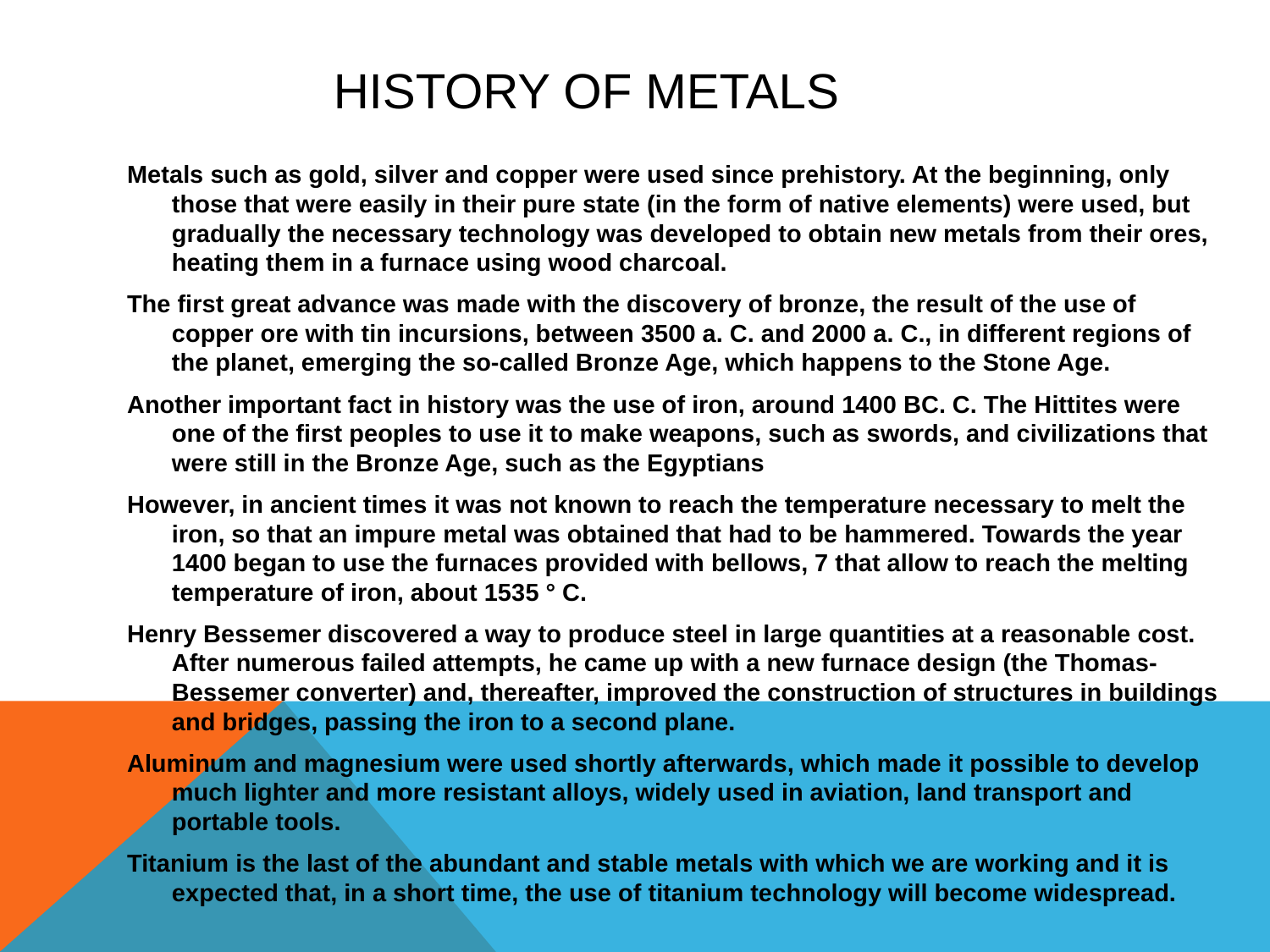

# history of metals
Metals such as gold, silver and copper were used since prehistory. At the beginning, only those that were easily in their pure state (in the form of native elements) were used, but gradually the necessary technology was developed to obtain new metals from their ores, heating them in a furnace using wood charcoal.
The first great advance was made with the discovery of bronze, the result of the use of copper ore with tin incursions, between 3500 a. C. and 2000 a. C., in different regions of the planet, emerging the so-called Bronze Age, which happens to the Stone Age.
Another important fact in history was the use of iron, around 1400 BC. C. The Hittites were one of the first peoples to use it to make weapons, such as swords, and civilizations that were still in the Bronze Age, such as the Egyptians
However, in ancient times it was not known to reach the temperature necessary to melt the iron, so that an impure metal was obtained that had to be hammered. Towards the year 1400 began to use the furnaces provided with bellows, 7 that allow to reach the melting temperature of iron, about 1535 ° C.
Henry Bessemer discovered a way to produce steel in large quantities at a reasonable cost. After numerous failed attempts, he came up with a new furnace design (the Thomas-Bessemer converter) and, thereafter, improved the construction of structures in buildings and bridges, passing the iron to a second plane.
Aluminum and magnesium were used shortly afterwards, which made it possible to develop much lighter and more resistant alloys, widely used in aviation, land transport and portable tools.
Titanium is the last of the abundant and stable metals with which we are working and it is expected that, in a short time, the use of titanium technology will become widespread.